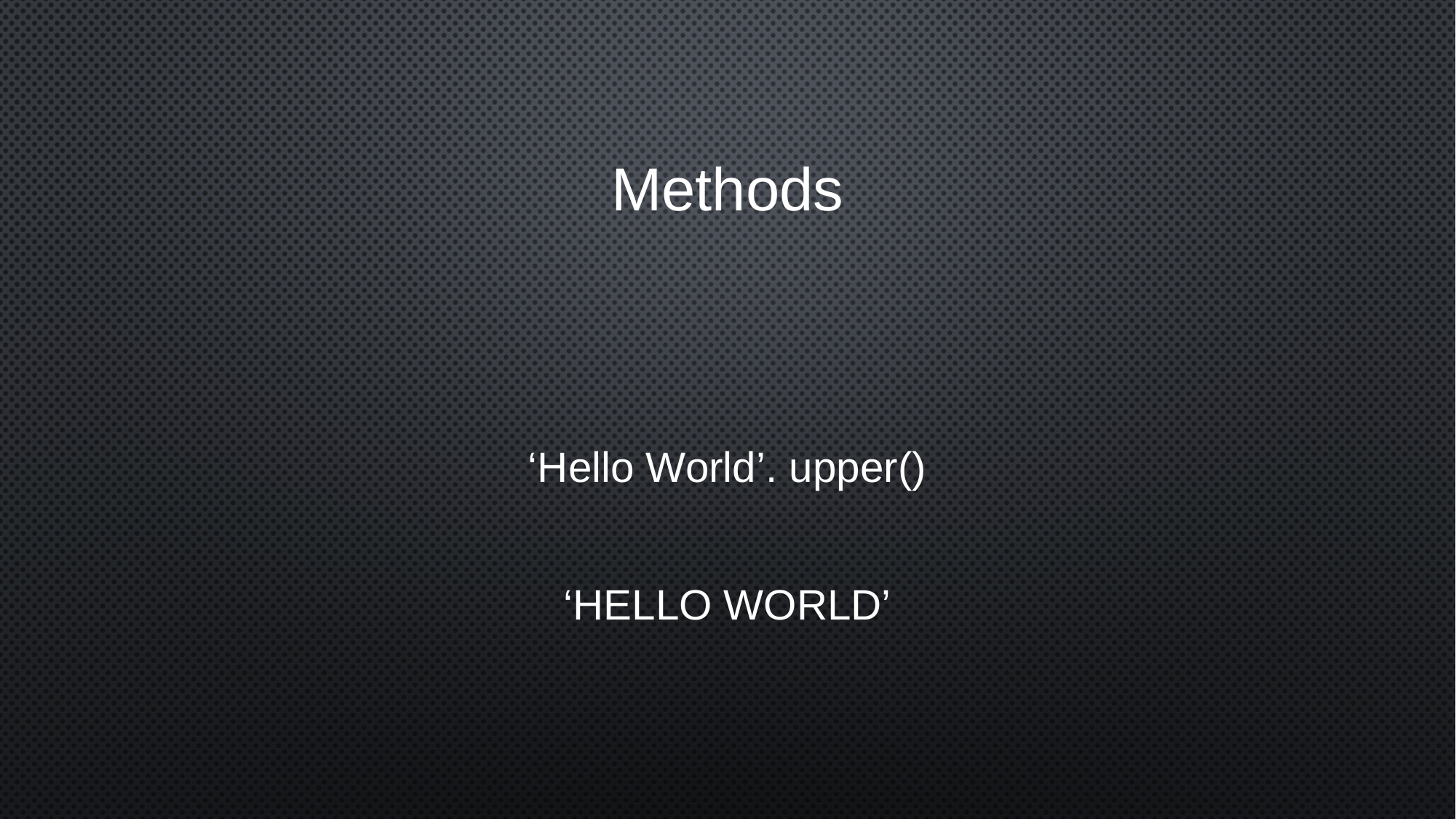

# Methods
‘Hello World’. upper()

‘HELLO WORLD’